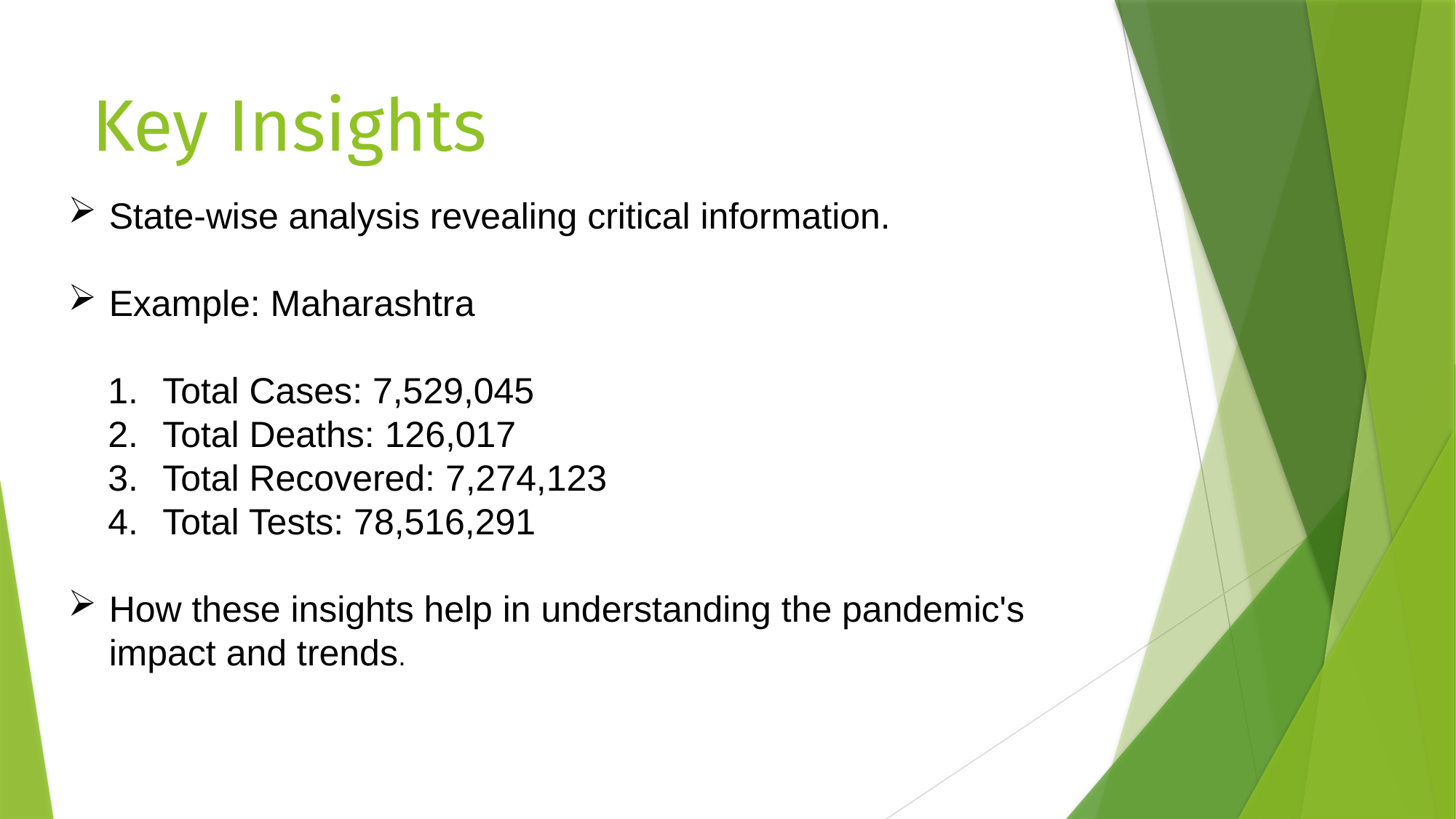

# Key Insights
State-wise analysis revealing critical information.

Example: Maharashtra

Total Cases: 7,529,045
Total Deaths: 126,017
Total Recovered: 7,274,123
Total Tests: 78,516,291

How these insights help in understanding the pandemic's impact and trends.